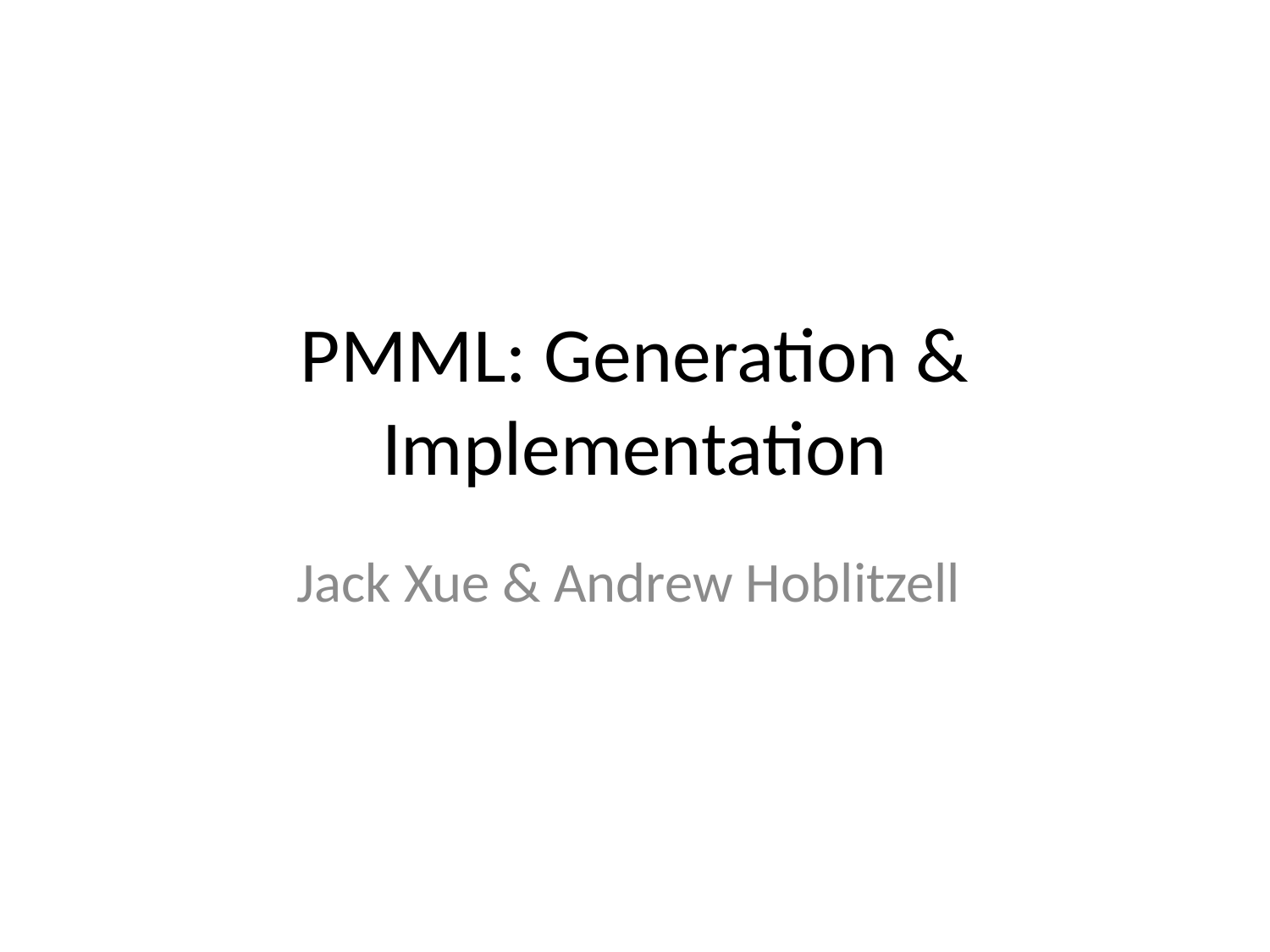

# PMML: Generation & Implementation
Jack Xue & Andrew Hoblitzell